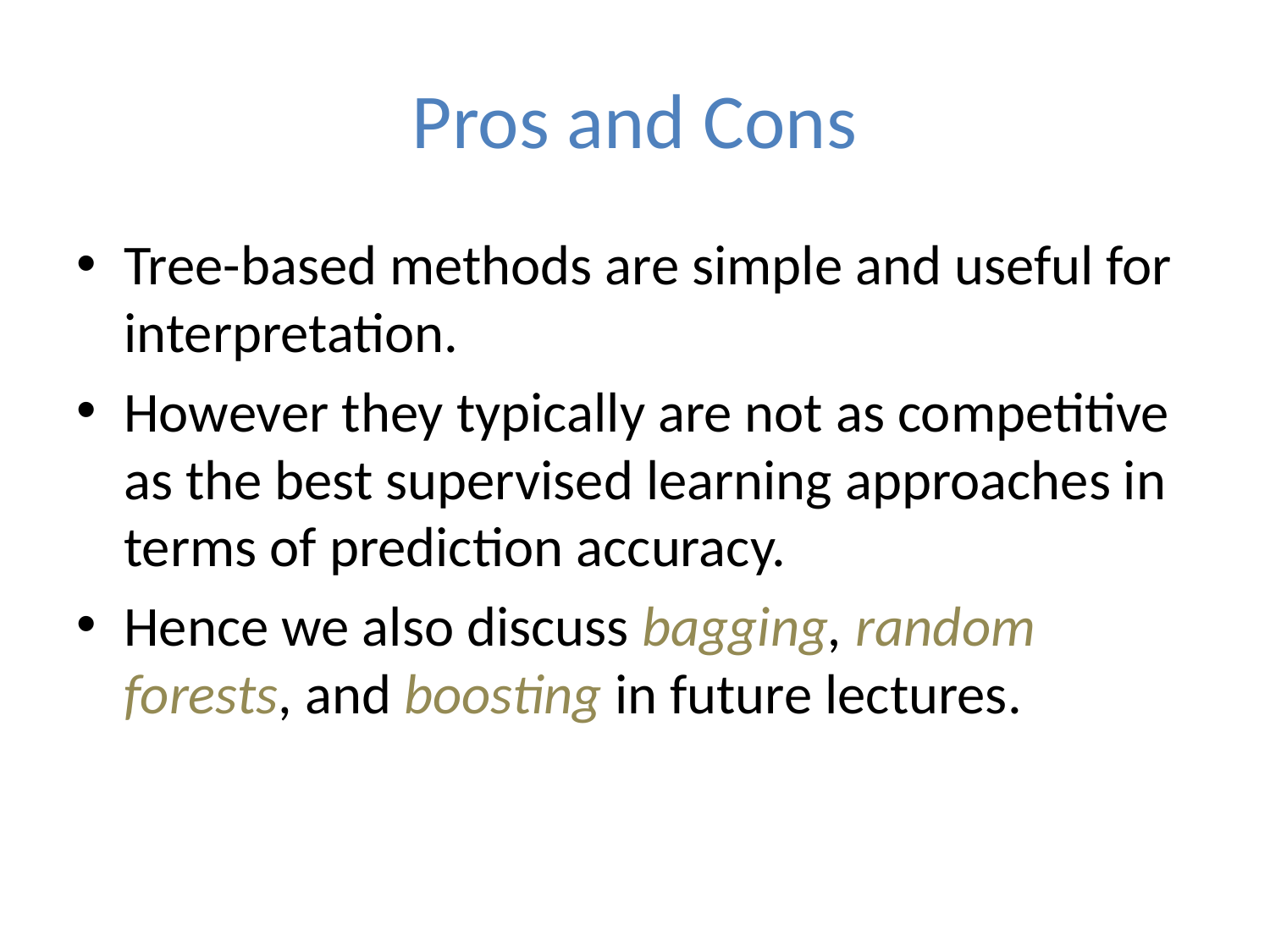

# Pros and Cons
Tree-based methods are simple and useful for interpretation.
However they typically are not as competitive as the best supervised learning approaches in terms of prediction accuracy.
Hence we also discuss bagging, random forests, and boosting in future lectures.